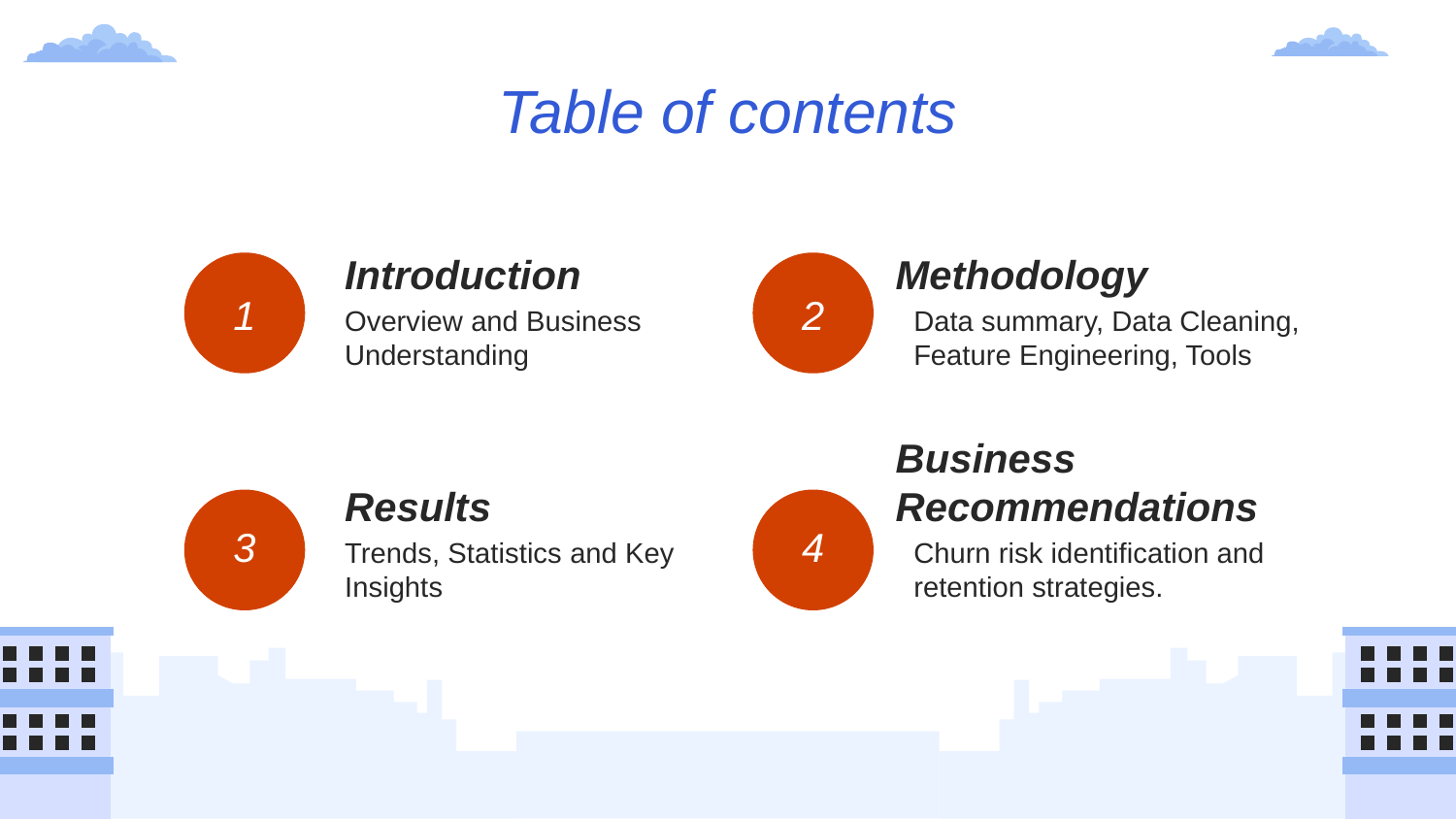

Table of contents
Methodology

# Introduction
1
2
Data summary, Data Cleaning, Feature Engineering, Tools
Overview and Business Understanding
Results
Business Recommendations

3
4
Trends, Statistics and Key Insights
Churn risk identification and retention strategies.